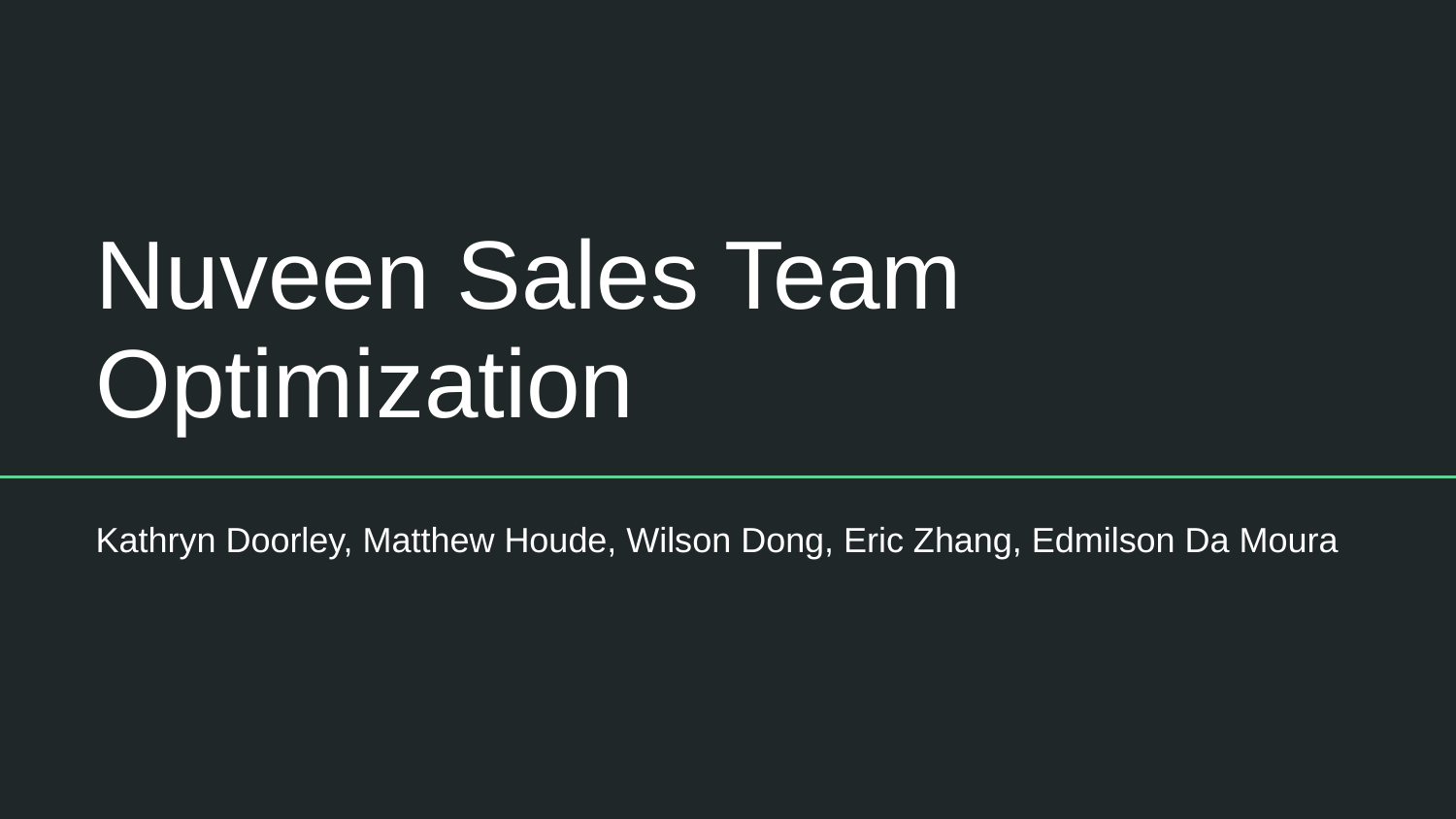

# Nuveen Sales Team Optimization
Kathryn Doorley, Matthew Houde, Wilson Dong, Eric Zhang, Edmilson Da Moura